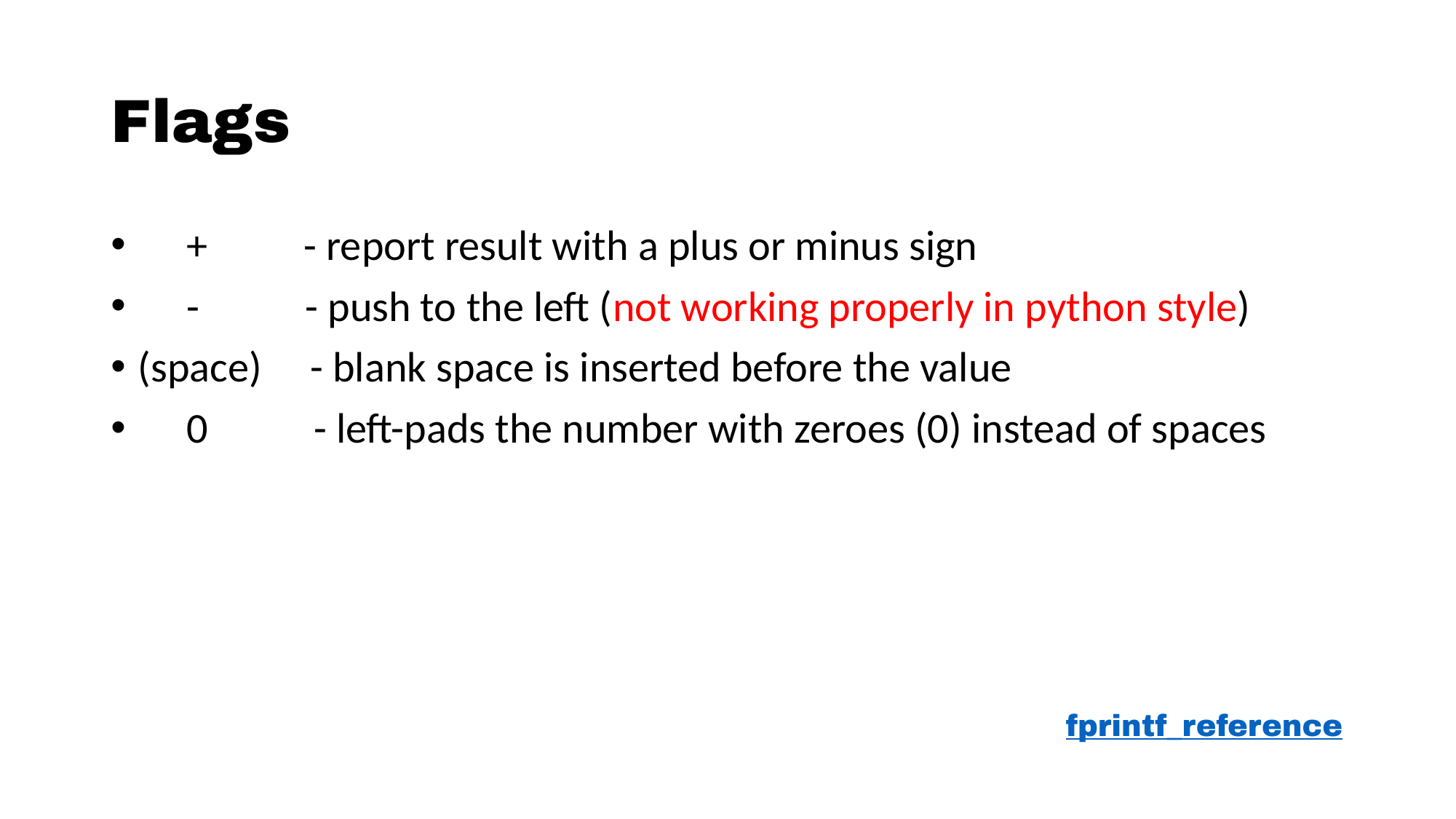

# Flags
     +          - report result with a plus or minus sign
     -           - push to the left (not working properly in python style)
(space)     - blank space is inserted before the value
     0           - left-pads the number with zeroes (0) instead of spaces
fprintf_reference